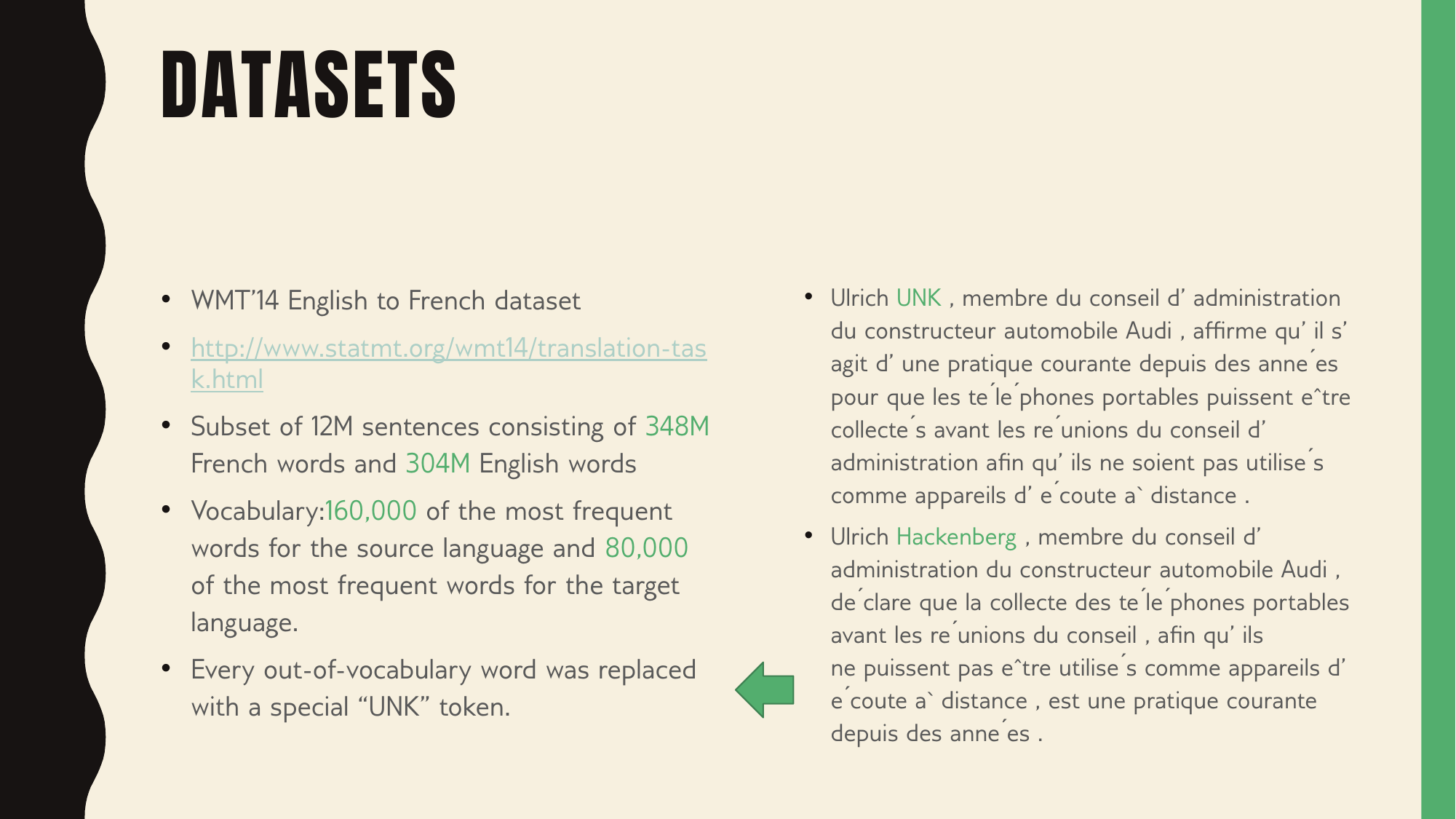

# datasets
WMT’14 English to French dataset
http://www.statmt.org/wmt14/translation-task.html
Subset of 12M sentences consisting of 348M French words and 304M English words
Vocabulary:160,000 of the most frequent words for the source language and 80,000 of the most frequent words for the target language.
Every out-of-vocabulary word was replaced with a special “UNK” token.

Ulrich UNK , membre du conseil d’ administration du constructeur automobile Audi , affirme qu’ il s’ agit d’ une pratique courante depuis des anne ́es pour que les te ́le ́phones portables puissent eˆtre collecte ́s avant les re ́unions du conseil d’ administration afin qu’ ils ne soient pas utilise ́s comme appareils d’ e ́coute a` distance .
Ulrich Hackenberg , membre du conseil d’ administration du constructeur automobile Audi , de ́clare que la collecte des te ́le ́phones portables avant les re ́unions du conseil , afin qu’ ils
ne puissent pas eˆtre utilise ́s comme appareils d’ e ́coute a` distance , est une pratique courante depuis des anne ́es .